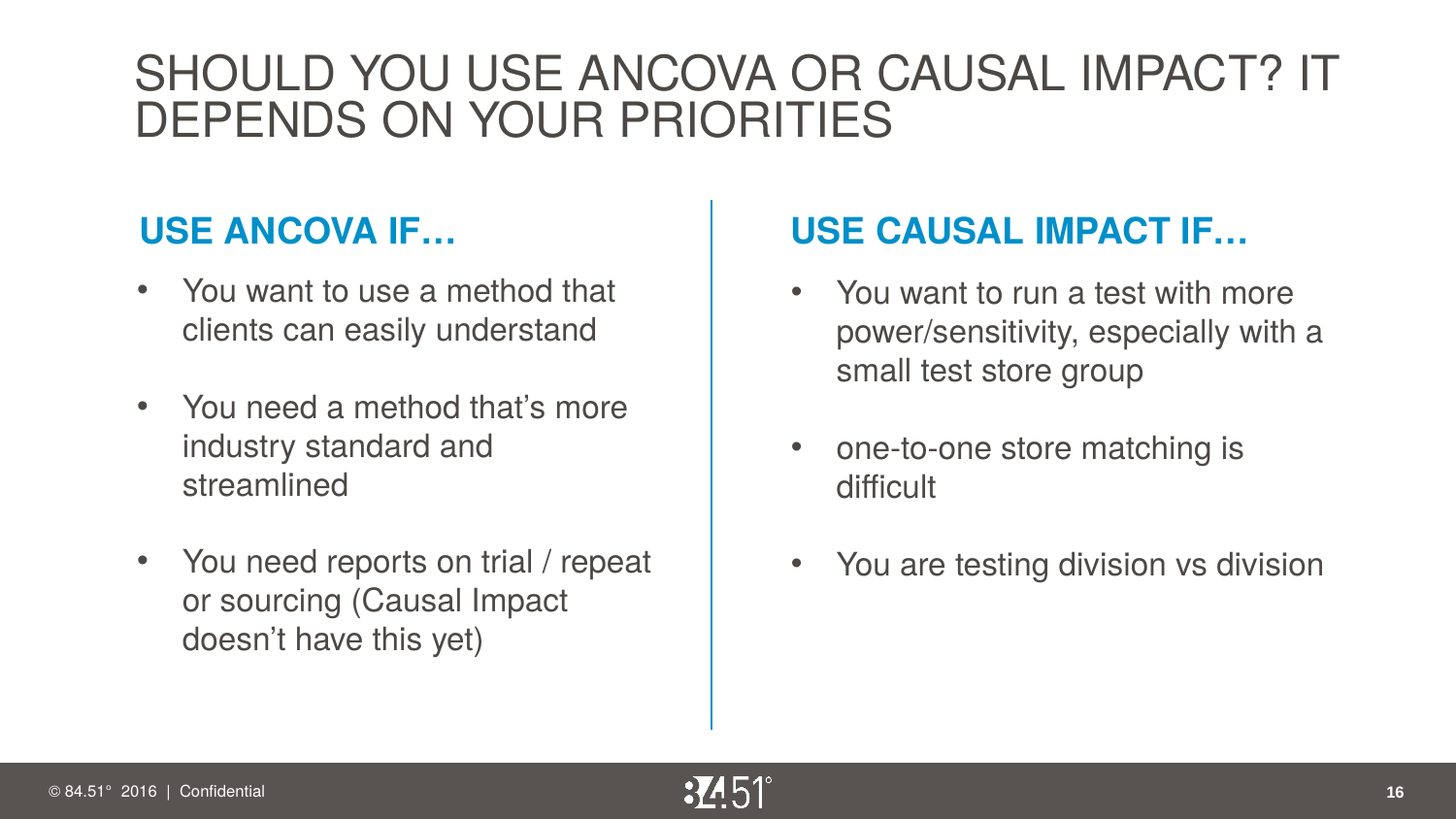

# SHOULD YOU USE ANCOVA OR CAUSAL IMPACT? IT DEPENDS ON YOUR PRIORITIES
USE ANCOVA IF…
USE CAUSAL IMPACT IF…
You want to use a method that clients can easily understand

You need a method that’s more industry standard and streamlined

You need reports on trial / repeat or sourcing (Causal Impact doesn’t have this yet)

You want to run a test with more power/sensitivity, especially with a small test store group

one-to-one store matching is difficult

You are testing division vs division